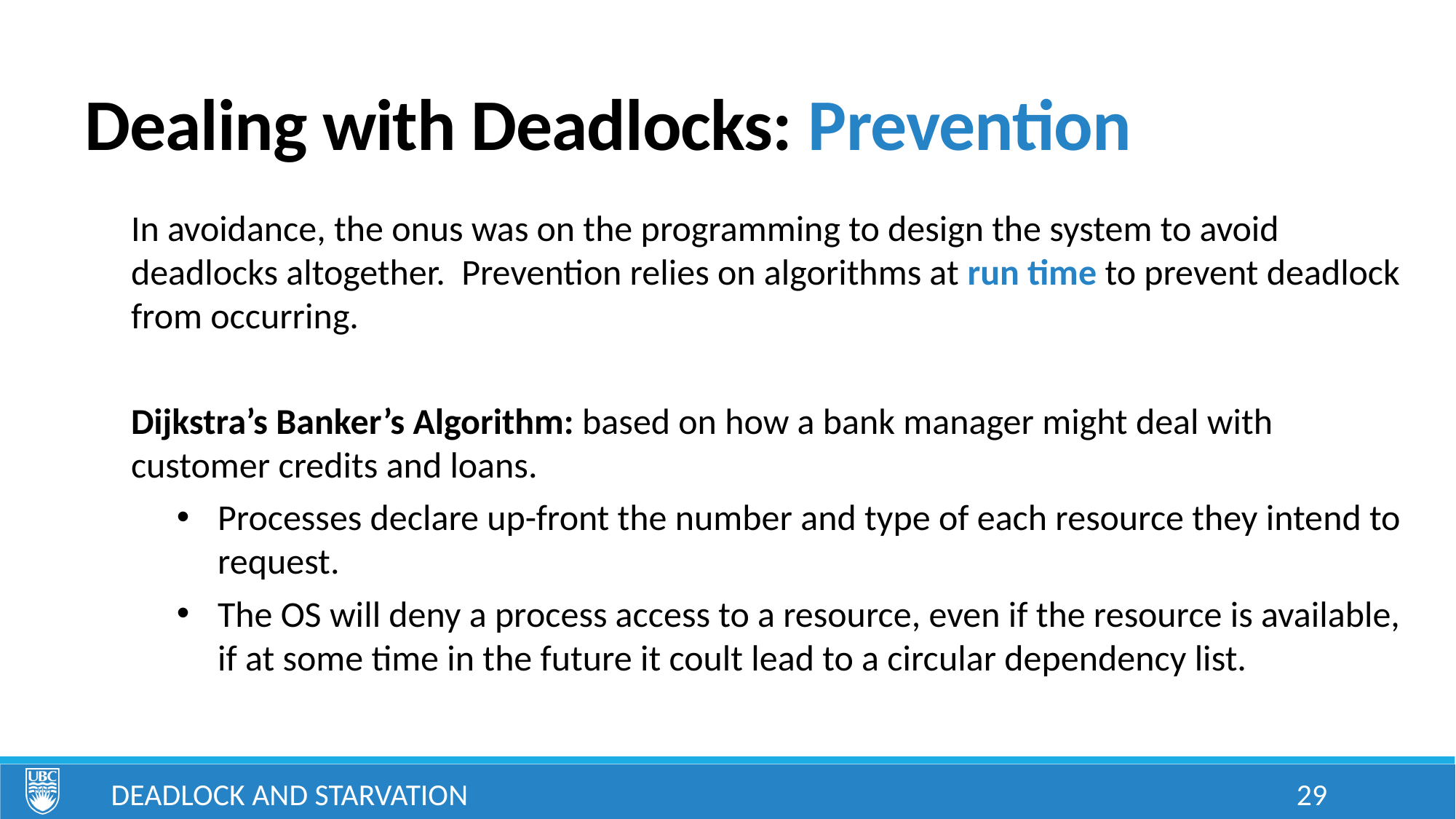

# Dealing with Deadlocks: Prevention
In avoidance, the onus was on the programming to design the system to avoid deadlocks altogether.  Prevention relies on algorithms at run time to prevent deadlock from occurring.

Dijkstra’s Banker’s Algorithm: based on how a bank manager might deal with customer credits and loans.
Processes declare up-front the number and type of each resource they intend to request.
The OS will deny a process access to a resource, even if the resource is available, if at some time in the future it coult lead to a circular dependency list.
Deadlock and Starvation
29